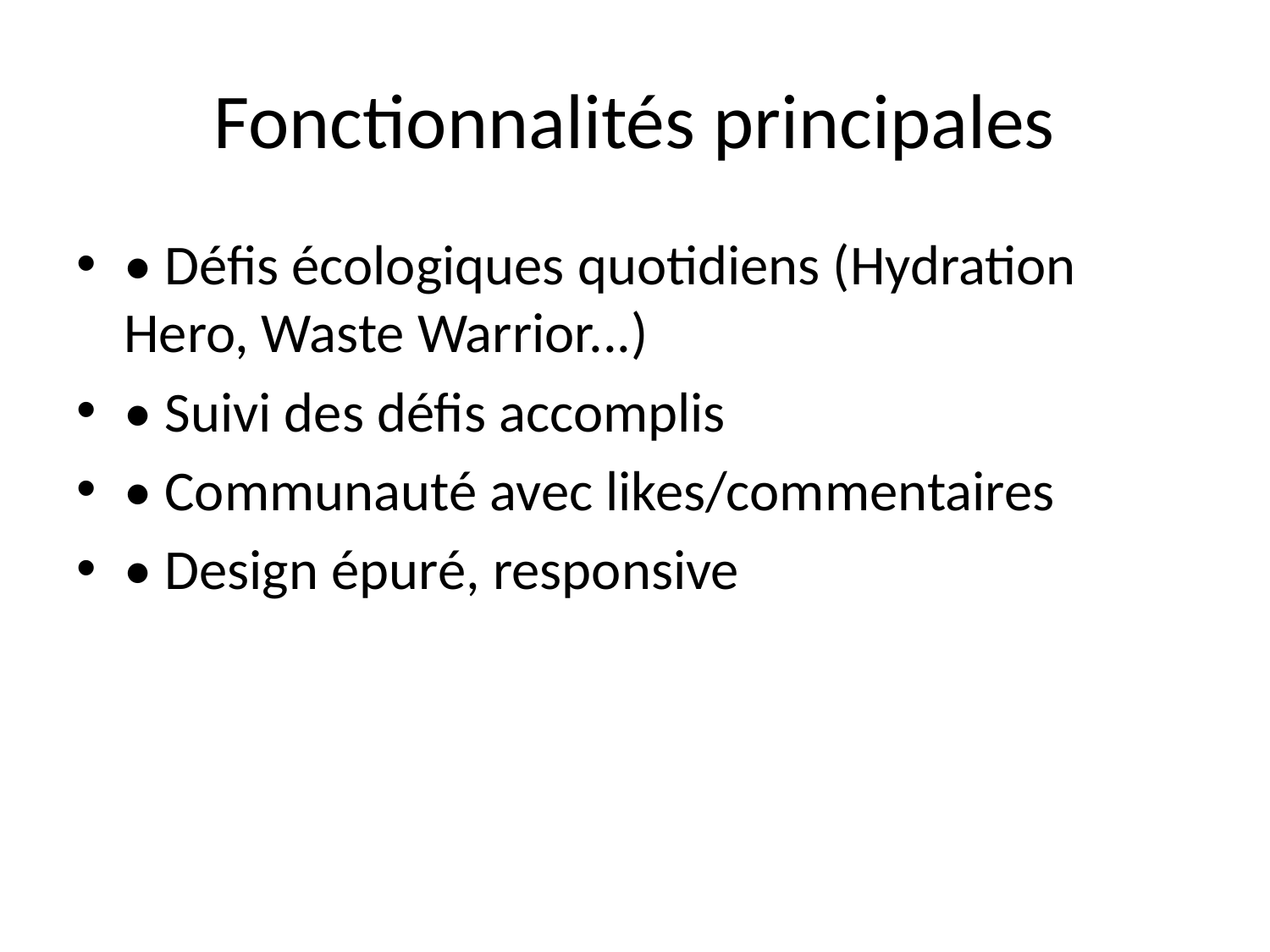

# Fonctionnalités principales
• Défis écologiques quotidiens (Hydration Hero, Waste Warrior...)
• Suivi des défis accomplis
• Communauté avec likes/commentaires
• Design épuré, responsive